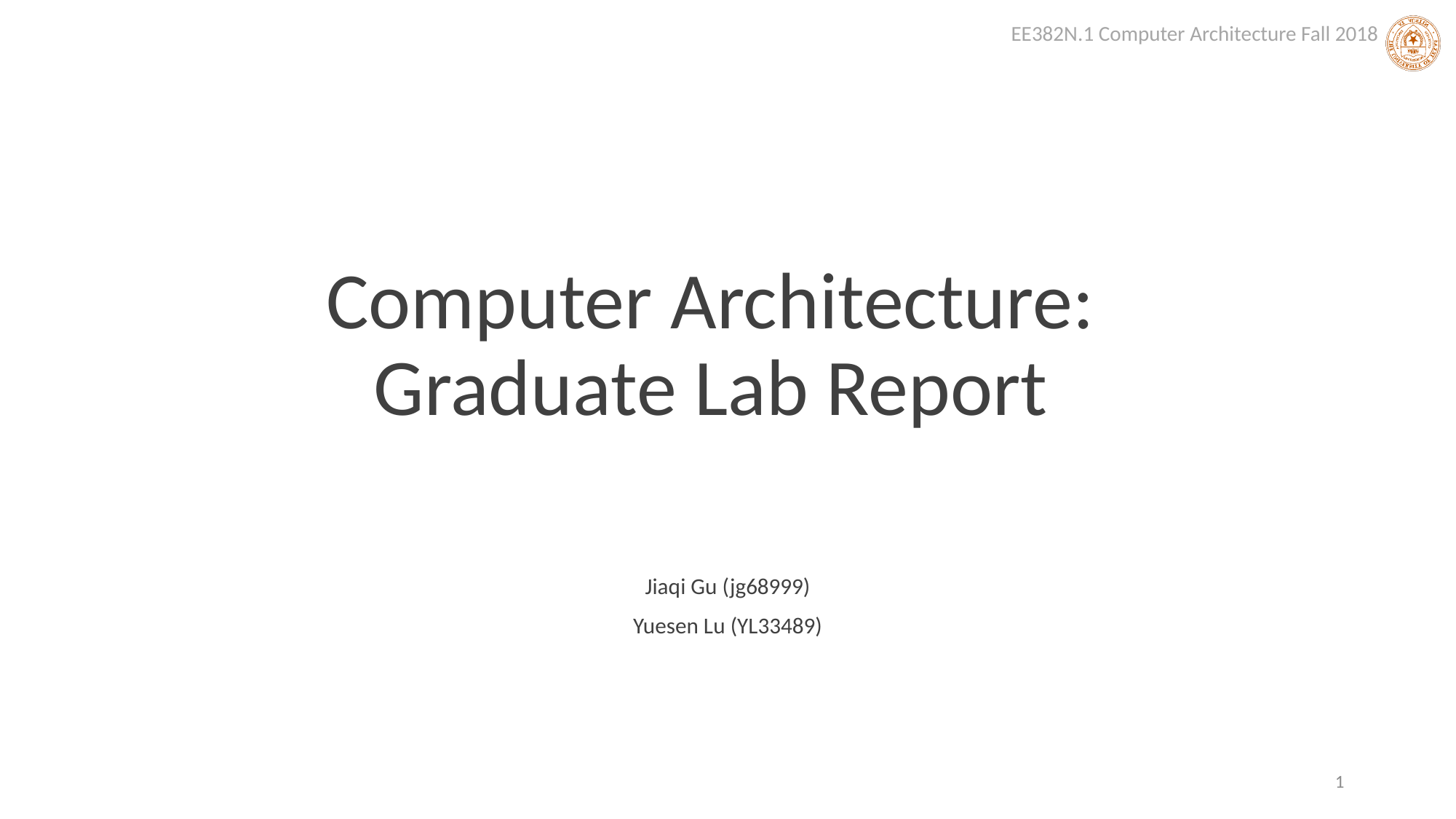

# Computer Architecture: Graduate Lab Report
Jiaqi Gu (jg68999)
Yuesen Lu (YL33489)
1